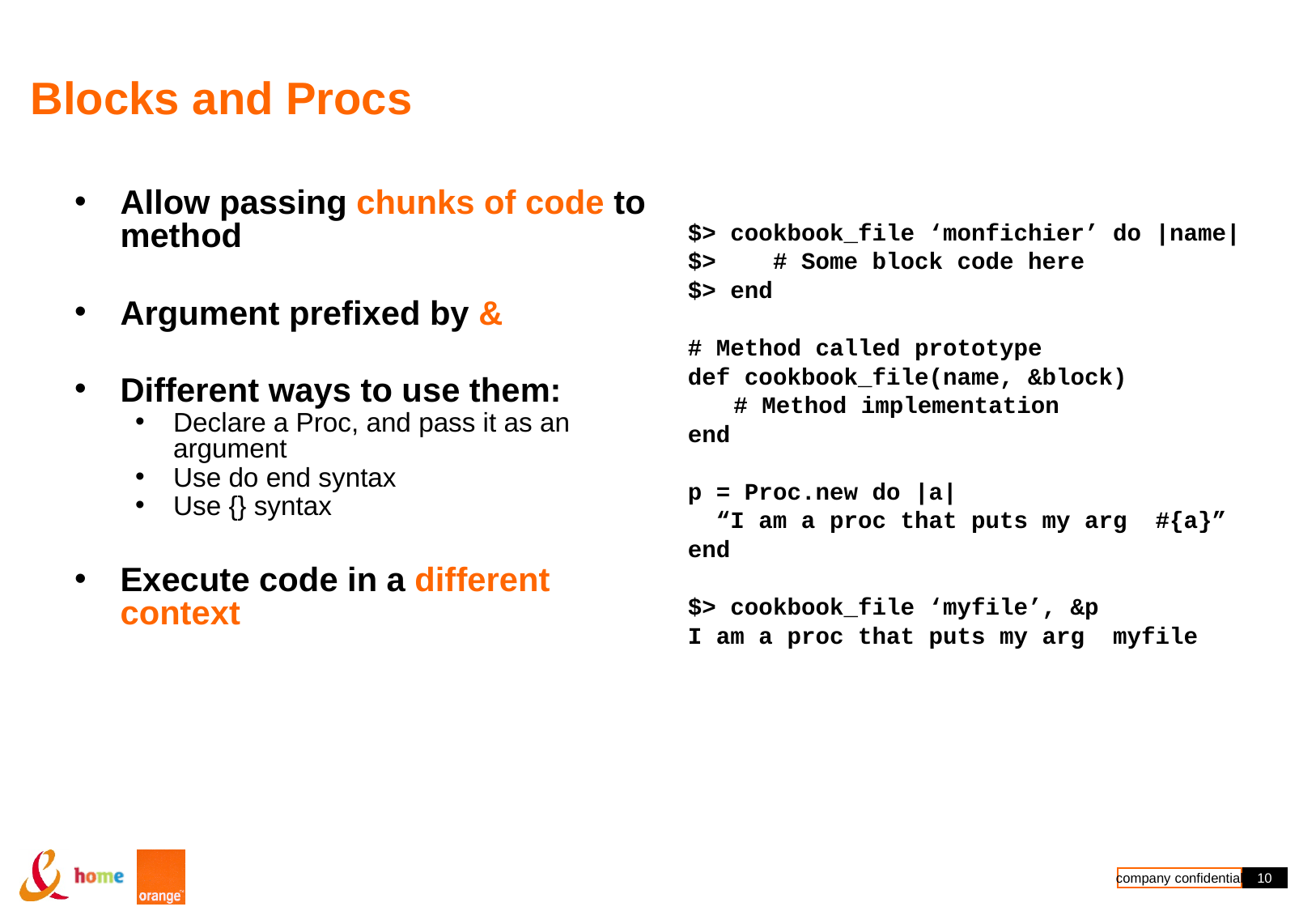

# Blocks and Procs
Allow passing chunks of code to method

Argument prefixed by &

Different ways to use them:
Declare a Proc, and pass it as an argument
Use do end syntax
Use {} syntax

Execute code in a different context

$> cookbook_file ‘monfichier’ do |name|
$>    # Some block code here
$> end

# Method called prototype
def cookbook_file(name, &block)
	# Method implementation
end

p = Proc.new do |a|
  “I am a proc that puts my arg  #{a}”
end

$> cookbook_file ‘myfile’, &p
I am a proc that puts my arg  myfile